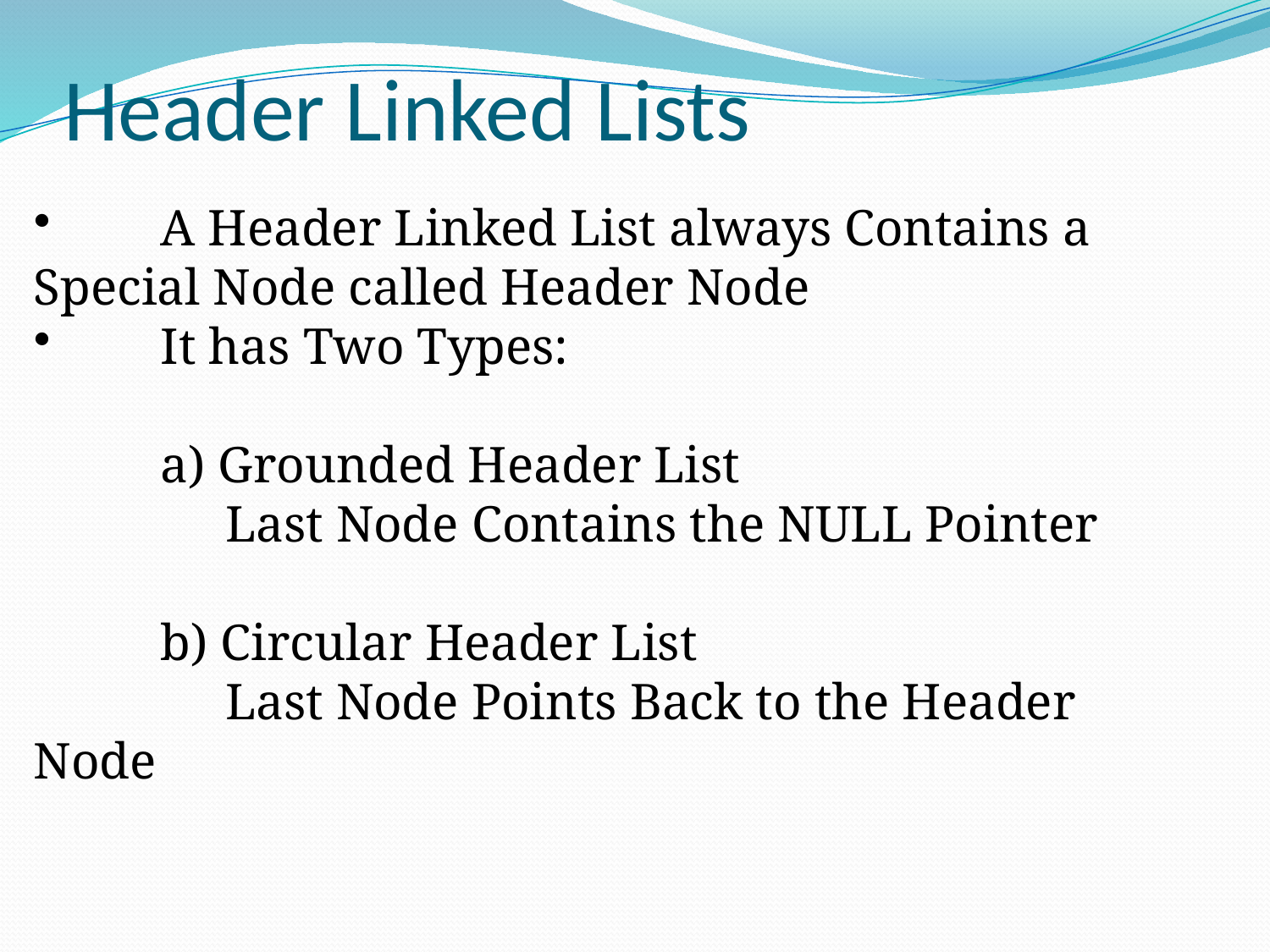

# Header Linked Lists
 	A Header Linked List always Contains a 	Special Node called Header Node
 	It has Two Types:

	a) Grounded Header List
	     Last Node Contains the NULL Pointer

	b) Circular Header List
	     Last Node Points Back to the Header Node